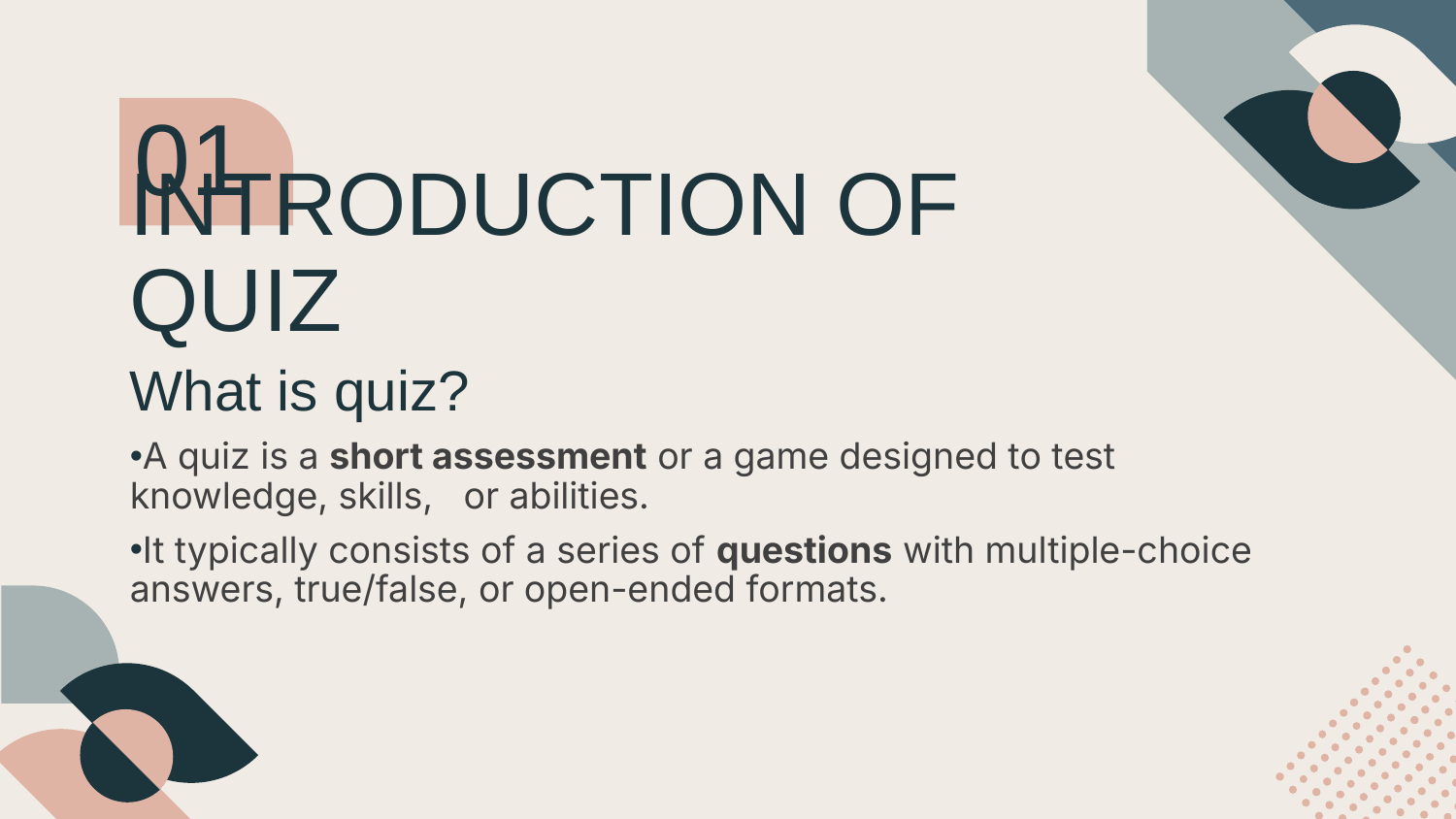

01
# INTRODUCTION OF QUIZ
What is quiz?
A quiz is a short assessment or a game designed to test knowledge, skills,   or abilities.
It typically consists of a series of questions with multiple-choice answers, true/false, or open-ended formats.